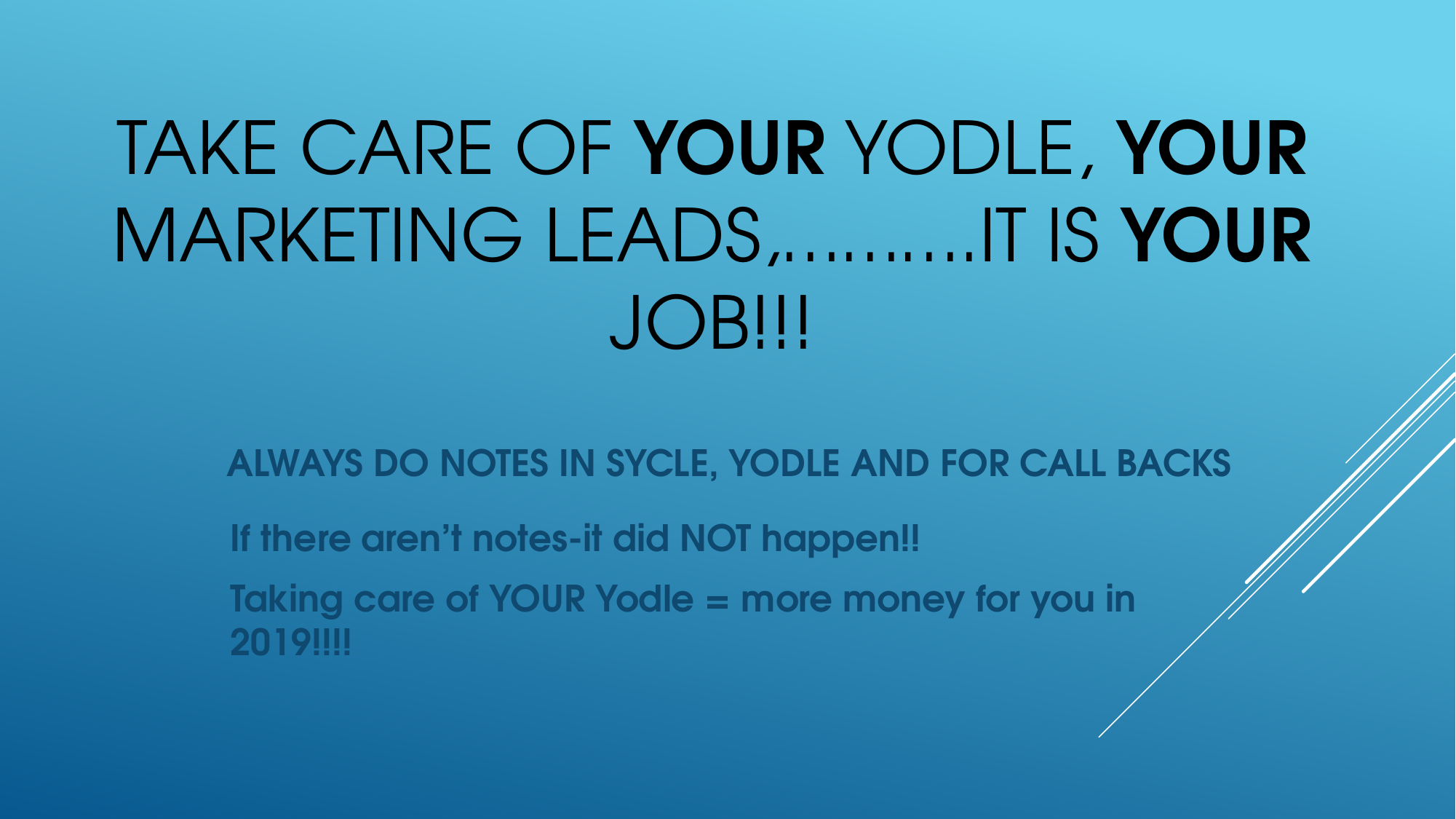

Take care of your yodle, your marketing leads,……….it is your job!!!
ALWAYS DO NOTES IN SYCLE, YODLE AND FOR CALL BACKS
If there aren’t notes-it did NOT happen!!
Taking care of YOUR Yodle = more money for you in 2019!!!!